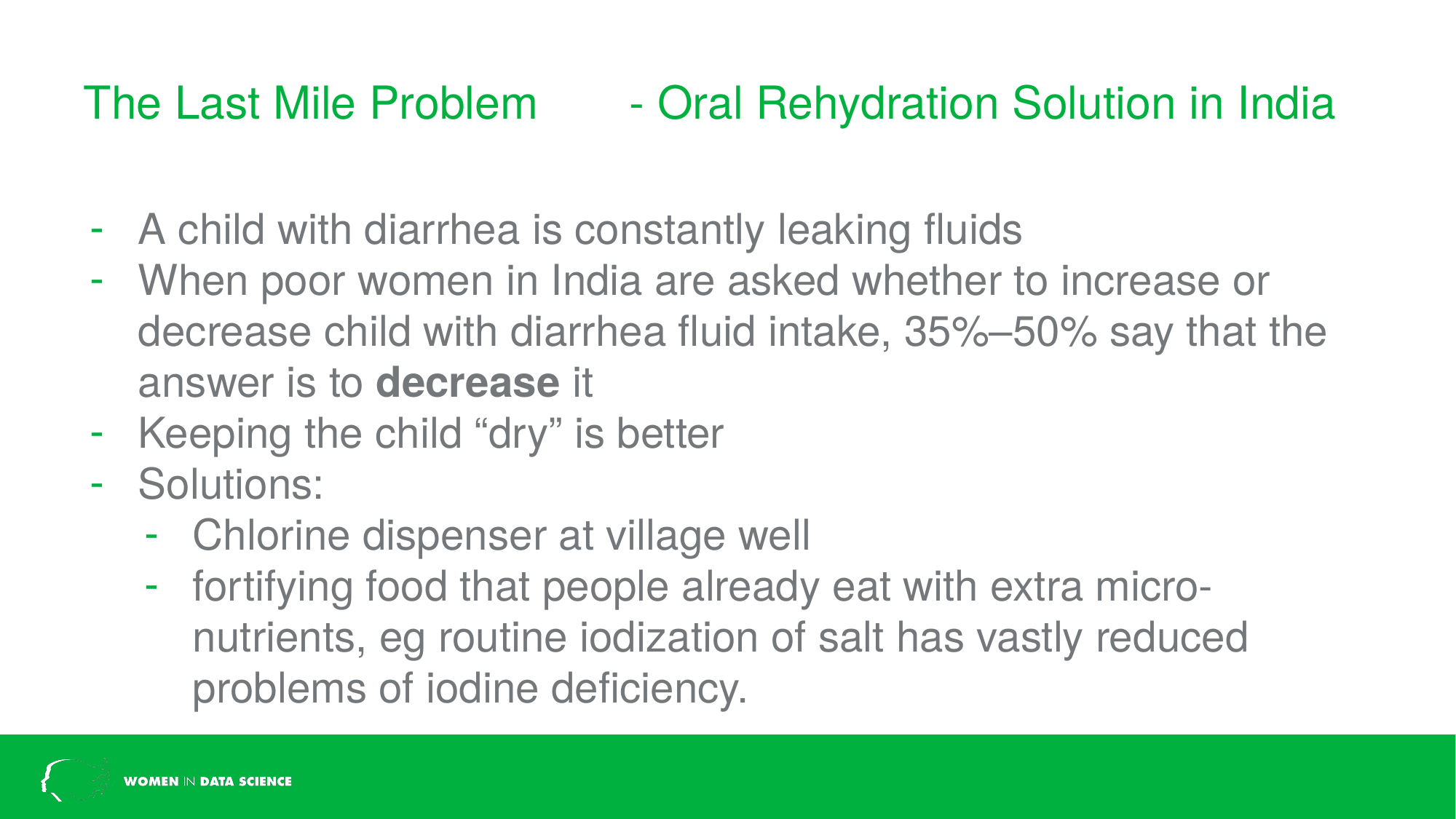

# The Last Mile Problem	- Oral Rehydration Solution in India
A child with diarrhea is constantly leaking fluids
When poor women in India are asked whether to increase or decrease child with diarrhea fluid intake, 35%–50% say that the answer is to decrease it
Keeping the child “dry” is better
Solutions:
Chlorine dispenser at village well
fortifying food that people already eat with extra micro-nutrients, eg routine iodization of salt has vastly reduced problems of iodine deficiency.